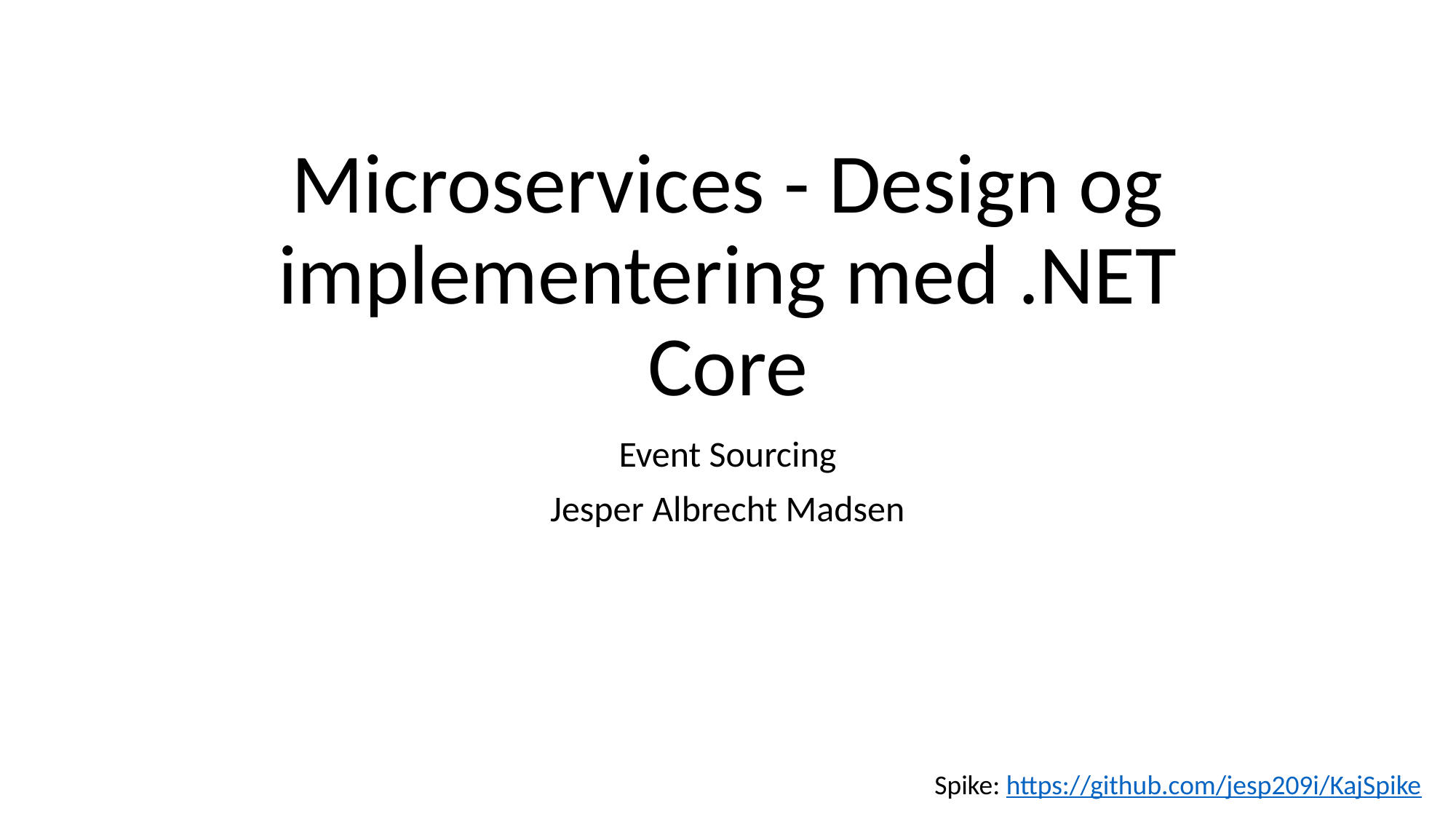

# Microservices - Design og implementering med .NET Core
Event Sourcing
Jesper Albrecht Madsen
Spike: https://github.com/jesp209i/KajSpike